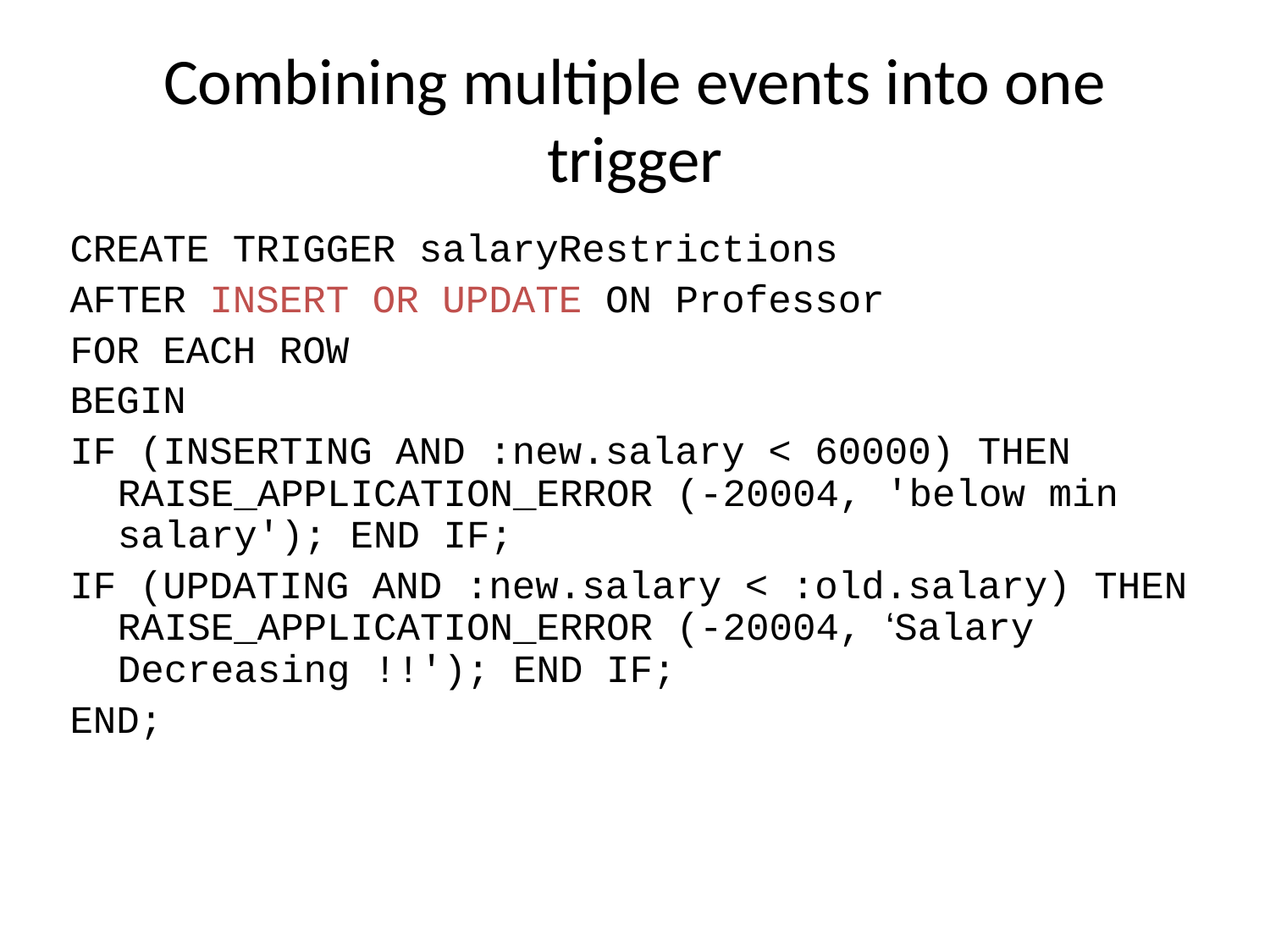

# Combining multiple events into one trigger
CREATE TRIGGER salaryRestrictions
AFTER INSERT OR UPDATE ON Professor
FOR EACH ROW
BEGIN
IF (INSERTING AND :new.salary < 60000) THEN RAISE_APPLICATION_ERROR (-20004, 'below min salary'); END IF;
IF (UPDATING AND :new.salary < :old.salary) THEN RAISE_APPLICATION_ERROR (-20004, ‘Salary Decreasing !!'); END IF;
END;